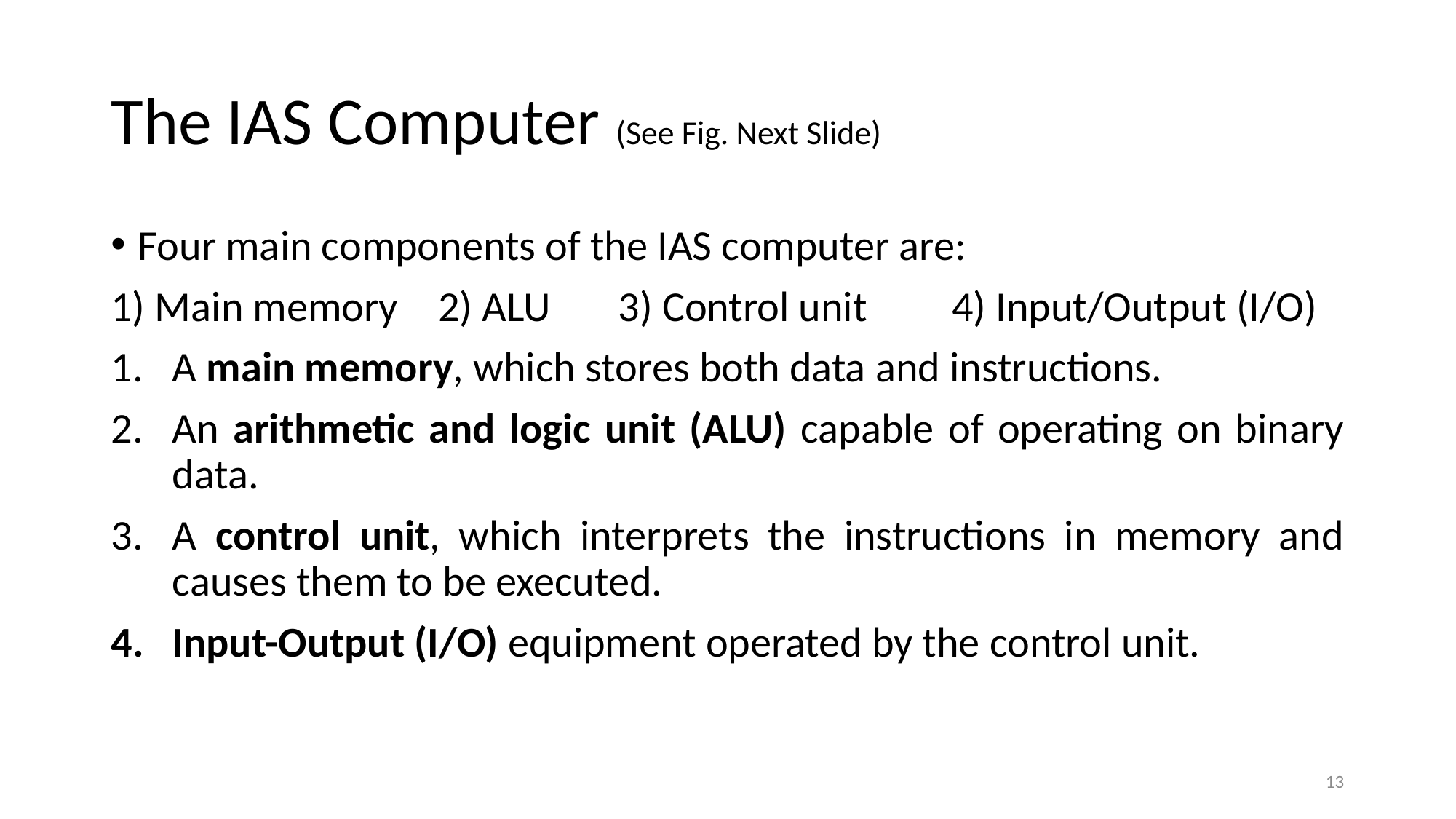

# The IAS Computer (See Fig. Next Slide)
Four main components of the IAS computer are:
1) Main memory	2) ALU       3) Control unit	        4) Input/Output (I/O)
A main memory, which stores both data and instructions.
An arithmetic and logic unit (ALU) capable of operating on binary data.
A control unit, which interprets the instructions in memory and causes them to be executed.
Input-Output (I/O) equipment operated by the control unit.
13